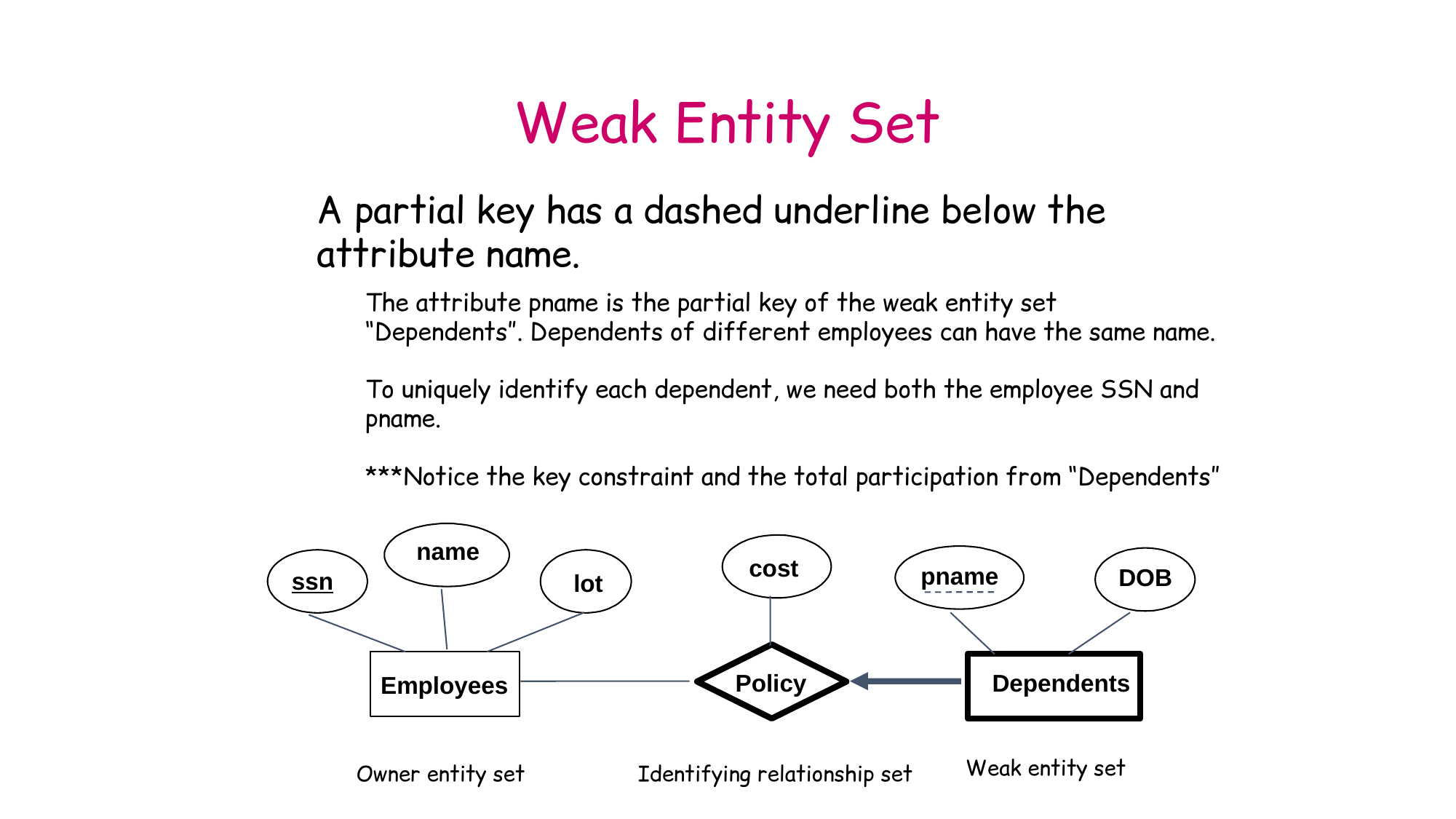

Weak Entity Set
A partial key has a dashed underline below the attribute name.
The attribute pname is the partial key of the weak entity set “Dependents”. Dependents of different employees can have the same name.

To uniquely identify each dependent, we need both the employee SSN and pname.

***Notice the key constraint and the total participation from “Dependents”

name

cost

pname
DOB
ssn
lot

Policy
Dependents
Employees

Weak entity set
Owner entity set
Identifying relationship set